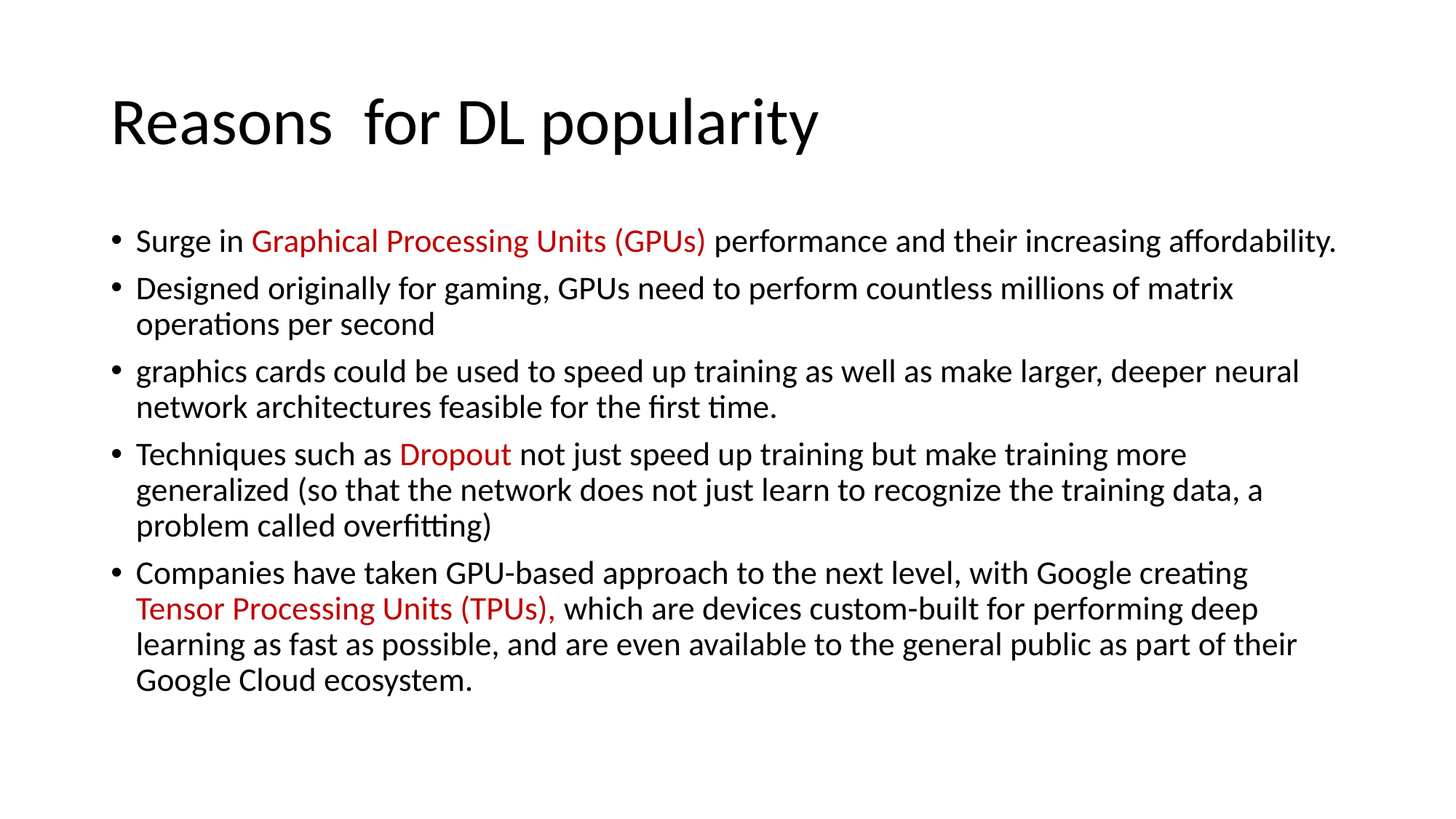

# Reasons  for DL popularity
Surge in Graphical Processing Units (GPUs) performance and their increasing affordability.
Designed originally for gaming, GPUs need to perform countless millions of matrix operations per second
graphics cards could be used to speed up training as well as make larger, deeper neural network architectures feasible for the first time.
Techniques such as Dropout not just speed up training but make training more generalized (so that the network does not just learn to recognize the training data, a problem called overfitting)
Companies have taken GPU-based approach to the next level, with Google creating Tensor Processing Units (TPUs), which are devices custom-built for performing deep learning as fast as possible, and are even available to the general public as part of their Google Cloud ecosystem.